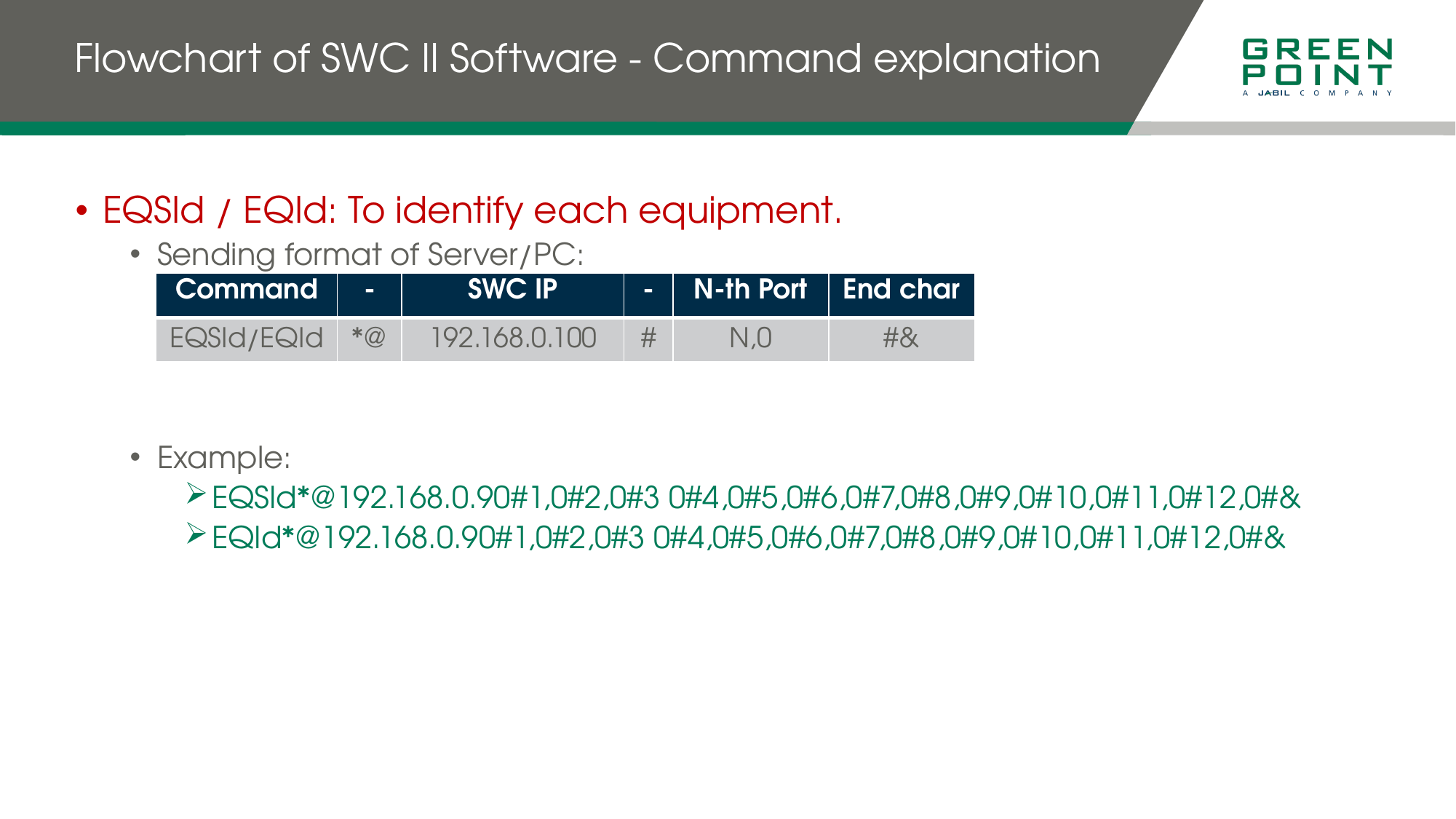

# Flowchart of SWC II Software - Command explanation
EQSId / EQId: To identify each equipment.
Sending format of Server/PC:

Example:
EQSId*@192.168.0.90#1,0#2,0#3 0#4,0#5,0#6,0#7,0#8,0#9,0#10,0#11,0#12,0#&
EQId*@192.168.0.90#1,0#2,0#3 0#4,0#5,0#6,0#7,0#8,0#9,0#10,0#11,0#12,0#&

| Command | - | SWC IP | - | N-th Port | End char |
| --- | --- | --- | --- | --- | --- |
| EQSId/EQId | \*@ | 192.168.0.100 | # | N,0 | #& |